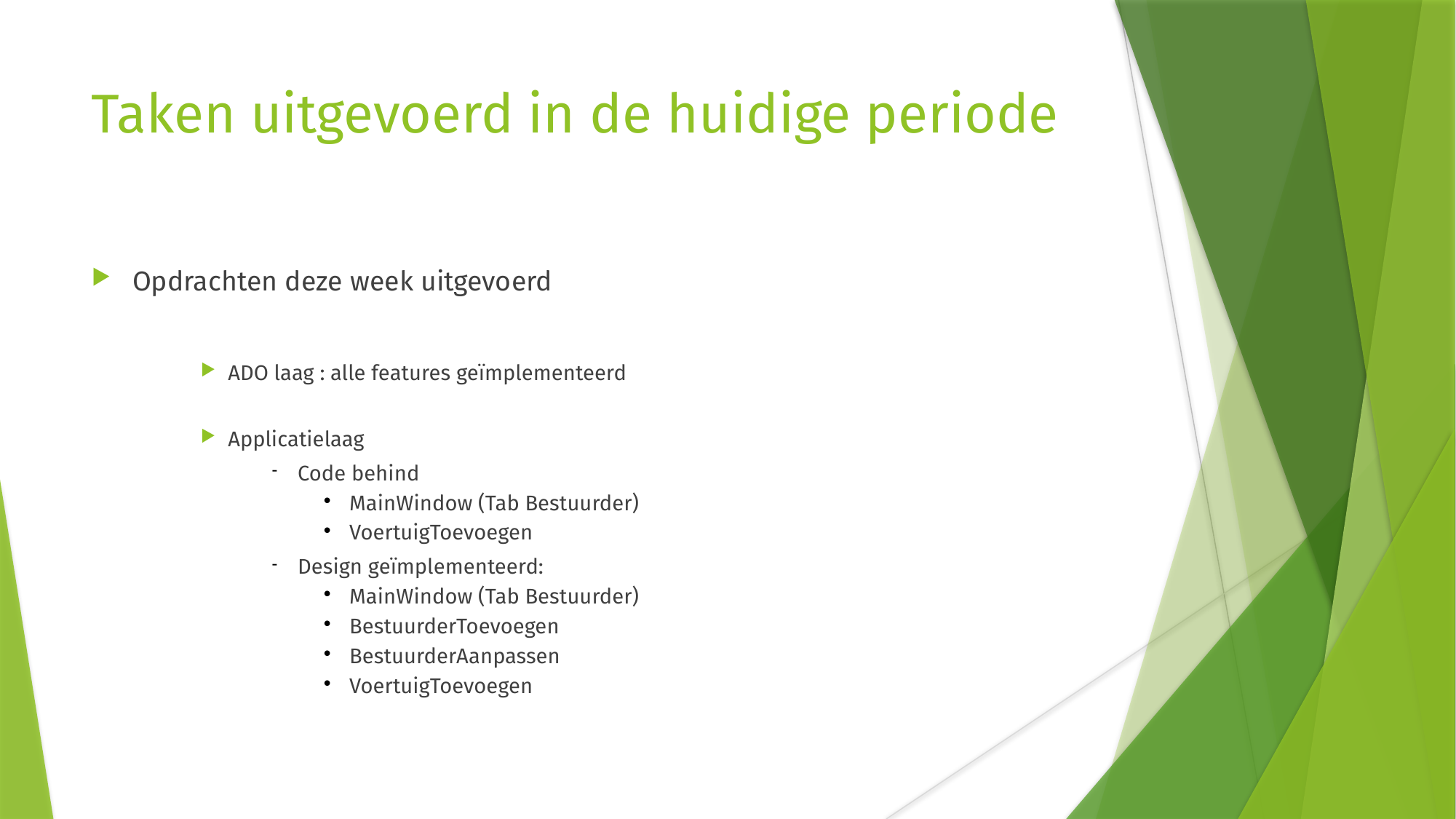

Taken uitgevoerd in de huidige periode
Opdrachten deze week uitgevoerd

ADO laag : alle features geïmplementeerd

Applicatielaag
Code behind
MainWindow (Tab Bestuurder)
VoertuigToevoegen
Design geïmplementeerd:
MainWindow (Tab Bestuurder)
BestuurderToevoegen
BestuurderAanpassen
VoertuigToevoegen